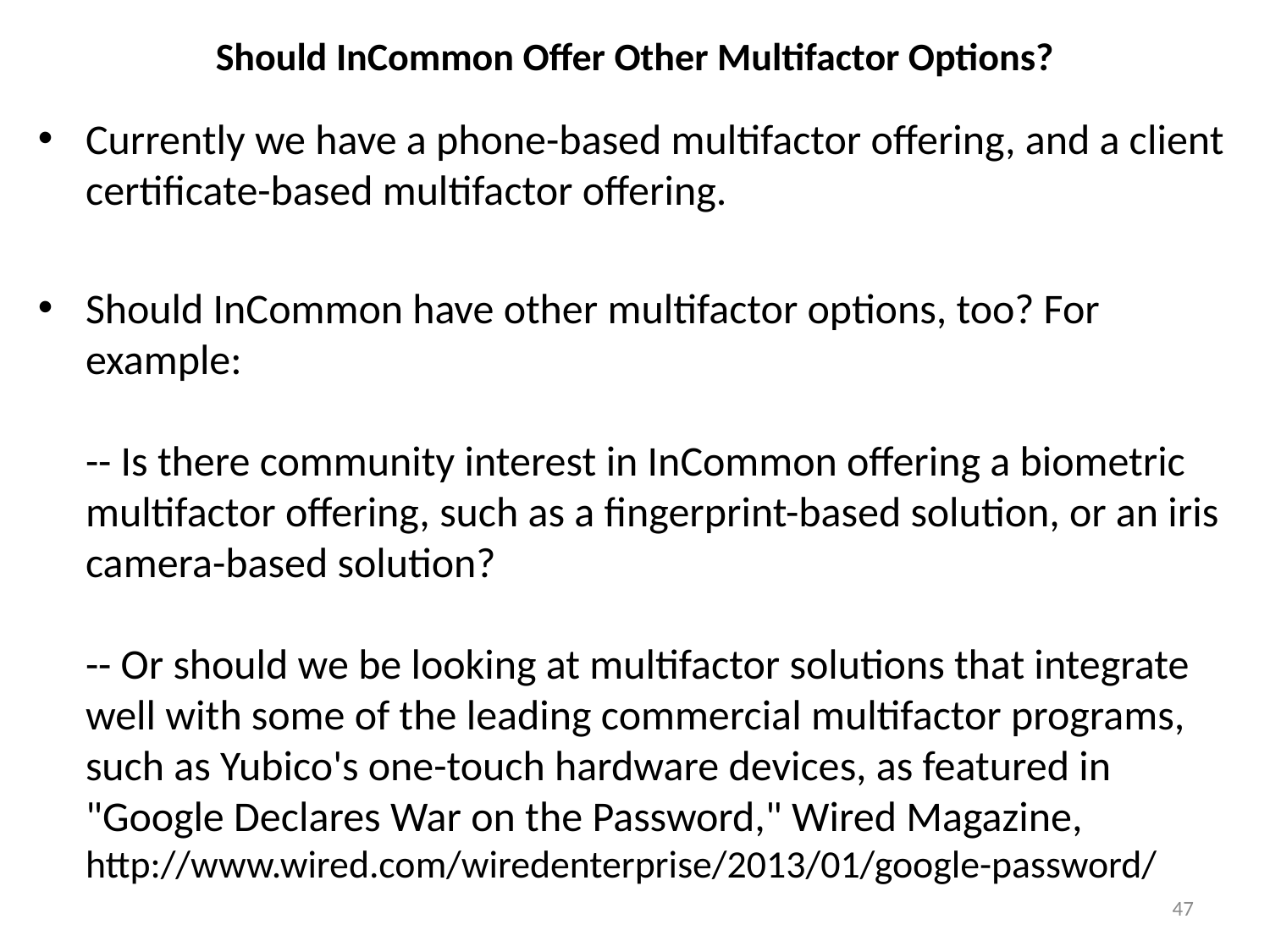

# Should InCommon Offer Other Multifactor Options?
Currently we have a phone-based multifactor offering, and a client certificate-based multifactor offering.

Should InCommon have other multifactor options, too? For example:
-- Is there community interest in InCommon offering a biometric multifactor offering, such as a fingerprint-based solution, or an iris camera-based solution?
-- Or should we be looking at multifactor solutions that integrate well with some of the leading commercial multifactor programs, such as Yubico's one-touch hardware devices, as featured in
"Google Declares War on the Password," Wired Magazine,
http://www.wired.com/wiredenterprise/2013/01/google-password/
47